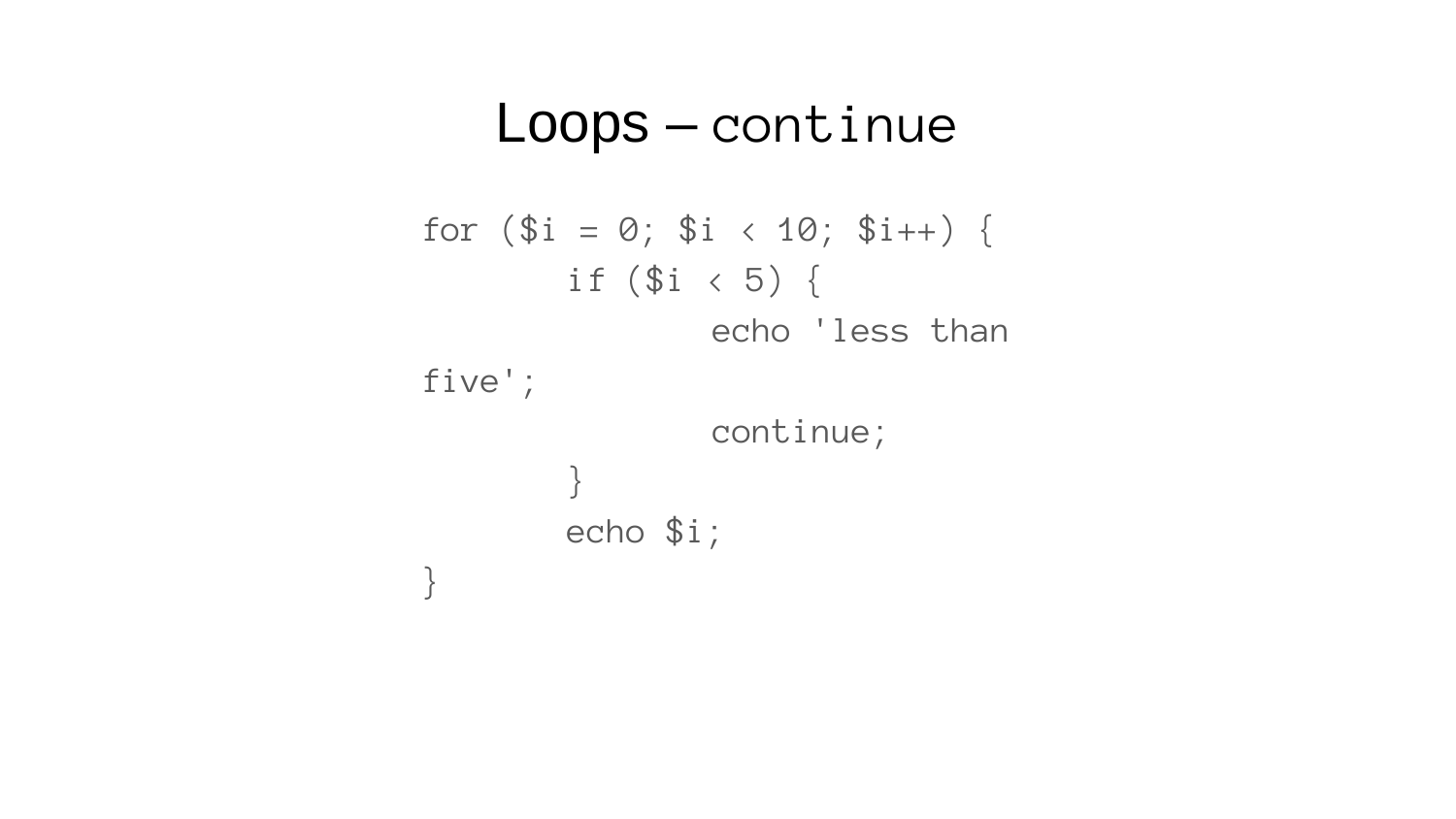

# Loops – continue
for ($i = 0; $i < 10; $i++) {
	if ($i < 5) {
		echo 'less than five';
		continue;
	}
	echo $i;
}